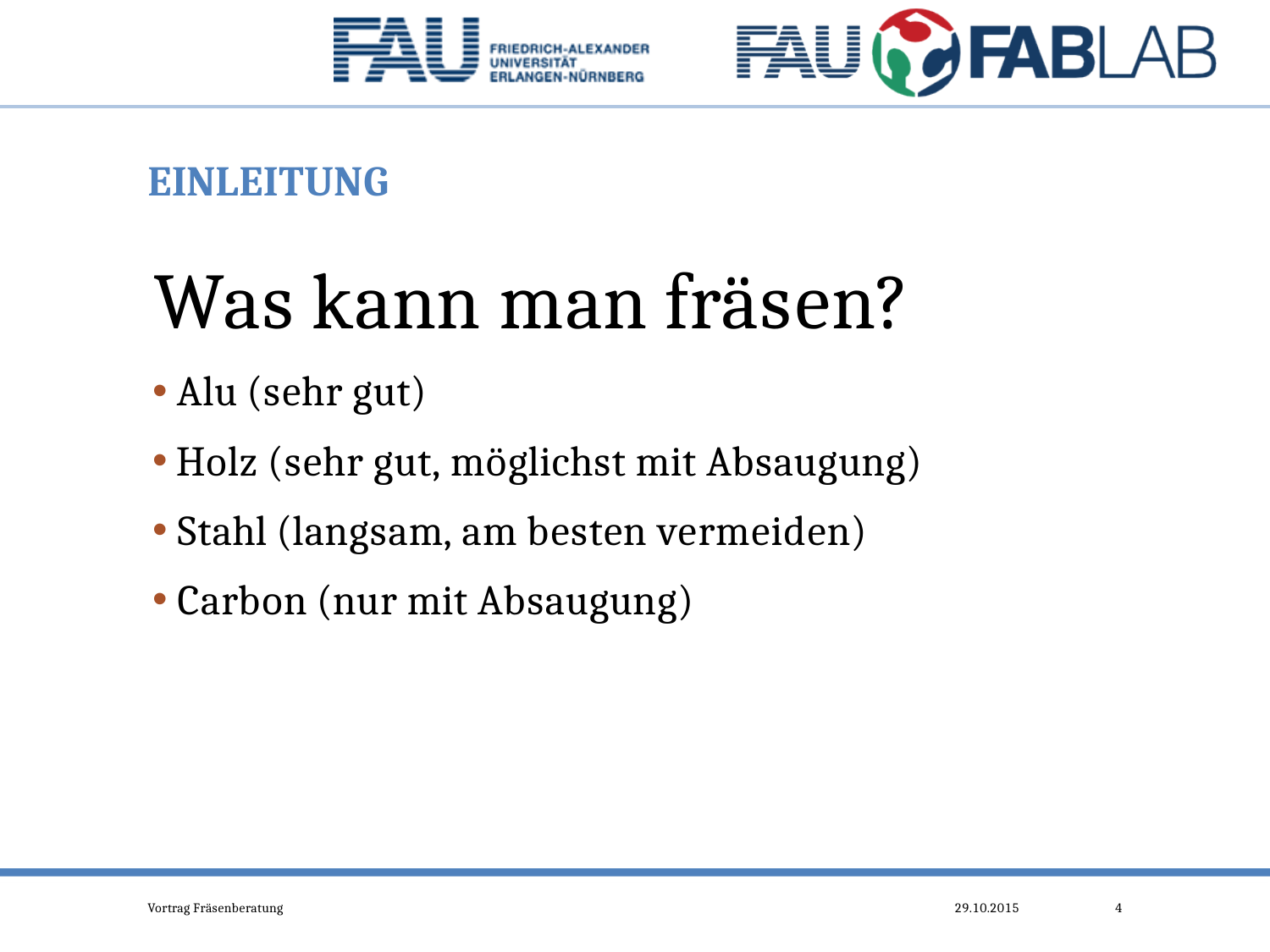

# Einleitung
Was kann man fräsen?
Alu (sehr gut)
Holz (sehr gut, möglichst mit Absaugung)
Stahl (langsam, am besten vermeiden)
Carbon (nur mit Absaugung)
Vortrag Fräsenberatung
29.10.2015
4